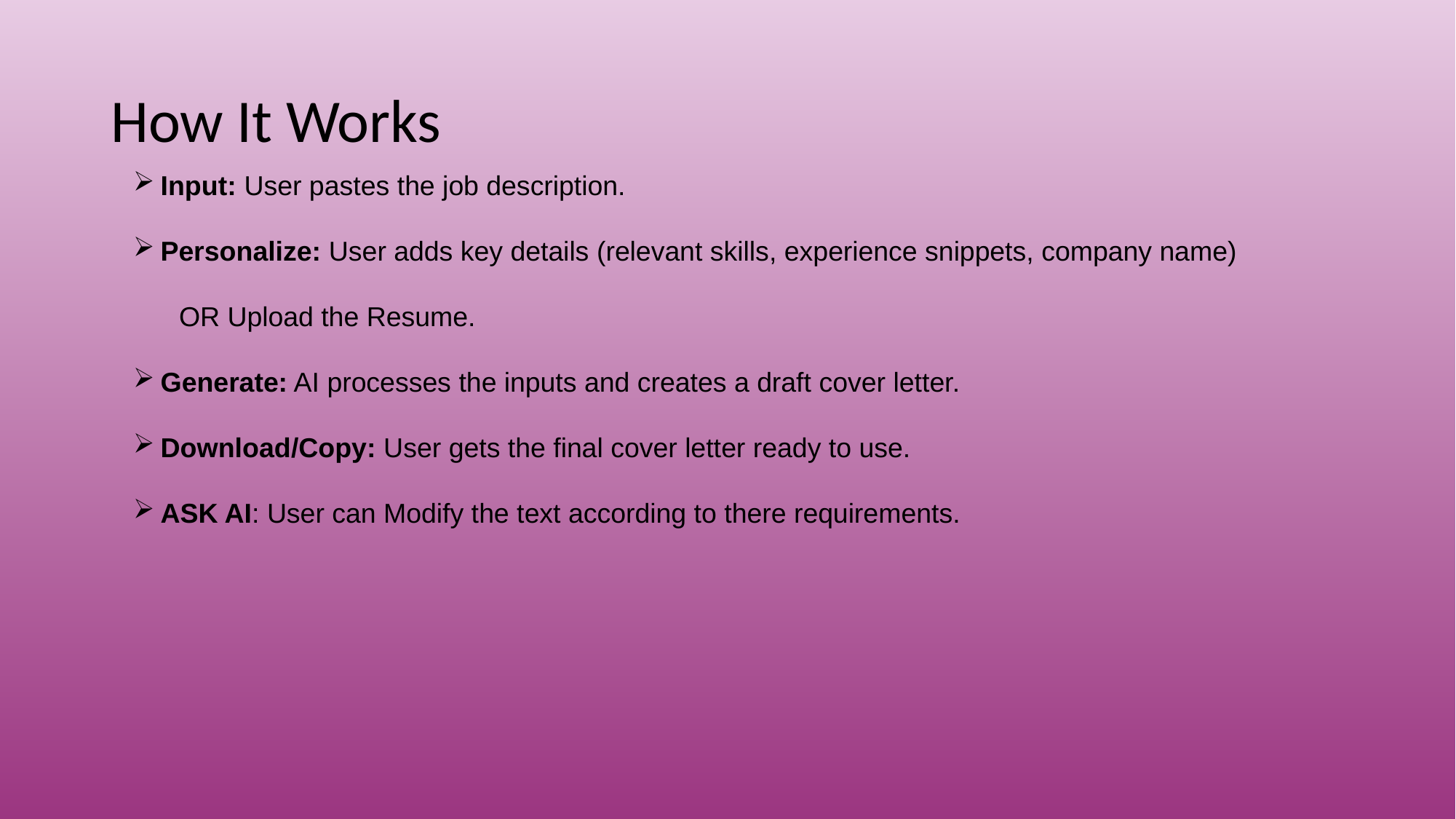

# How It Works
Input: User pastes the job description.
Personalize: User adds key details (relevant skills, experience snippets, company name)
      OR Upload the Resume.
Generate: AI processes the inputs and creates a draft cover letter.
Download/Copy: User gets the final cover letter ready to use.
ASK AI: User can Modify the text according to there requirements.